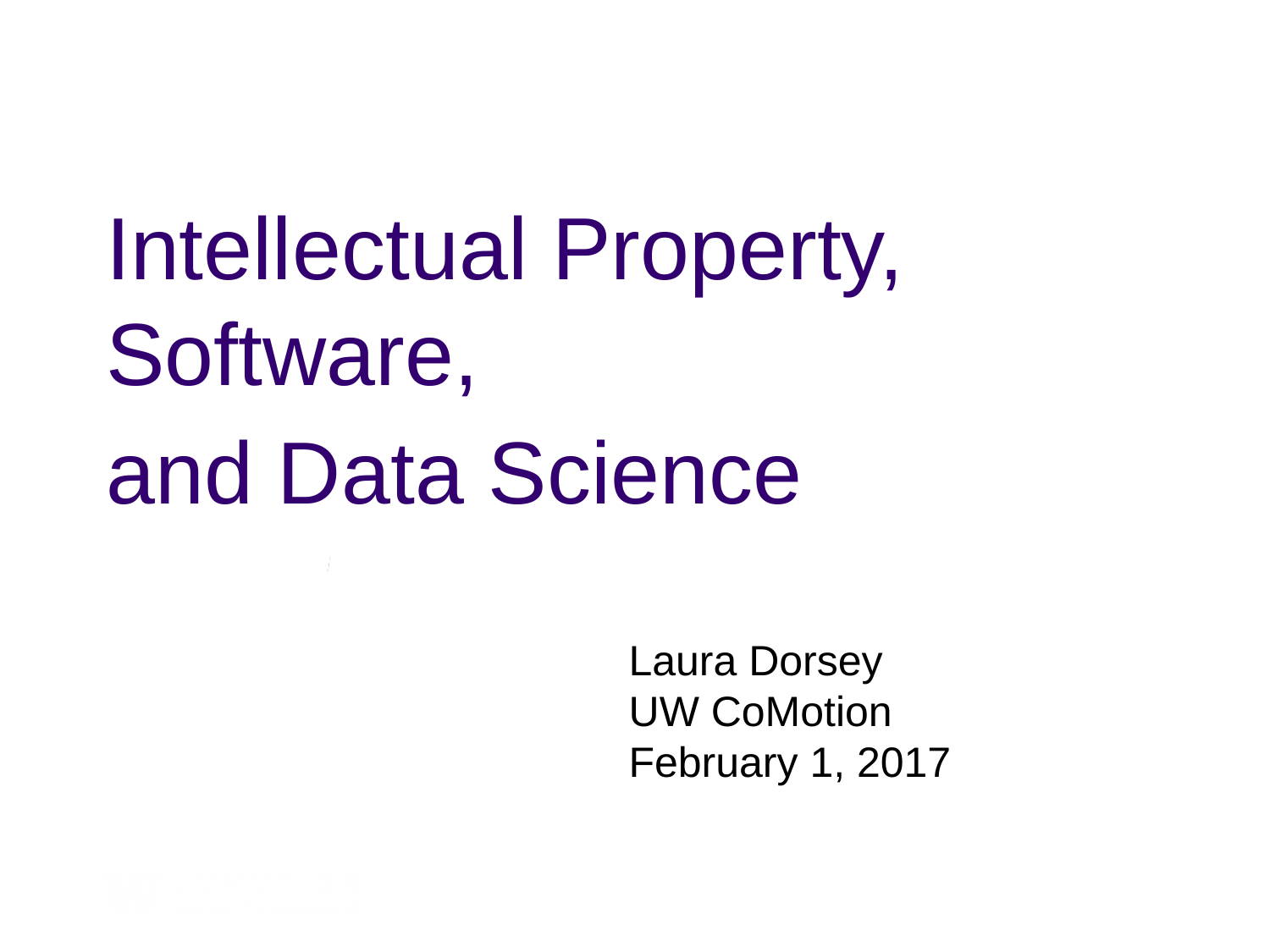

Intellectual Property, Software,
and Data Science
Laura Dorsey
UW CoMotion
February 1, 2017